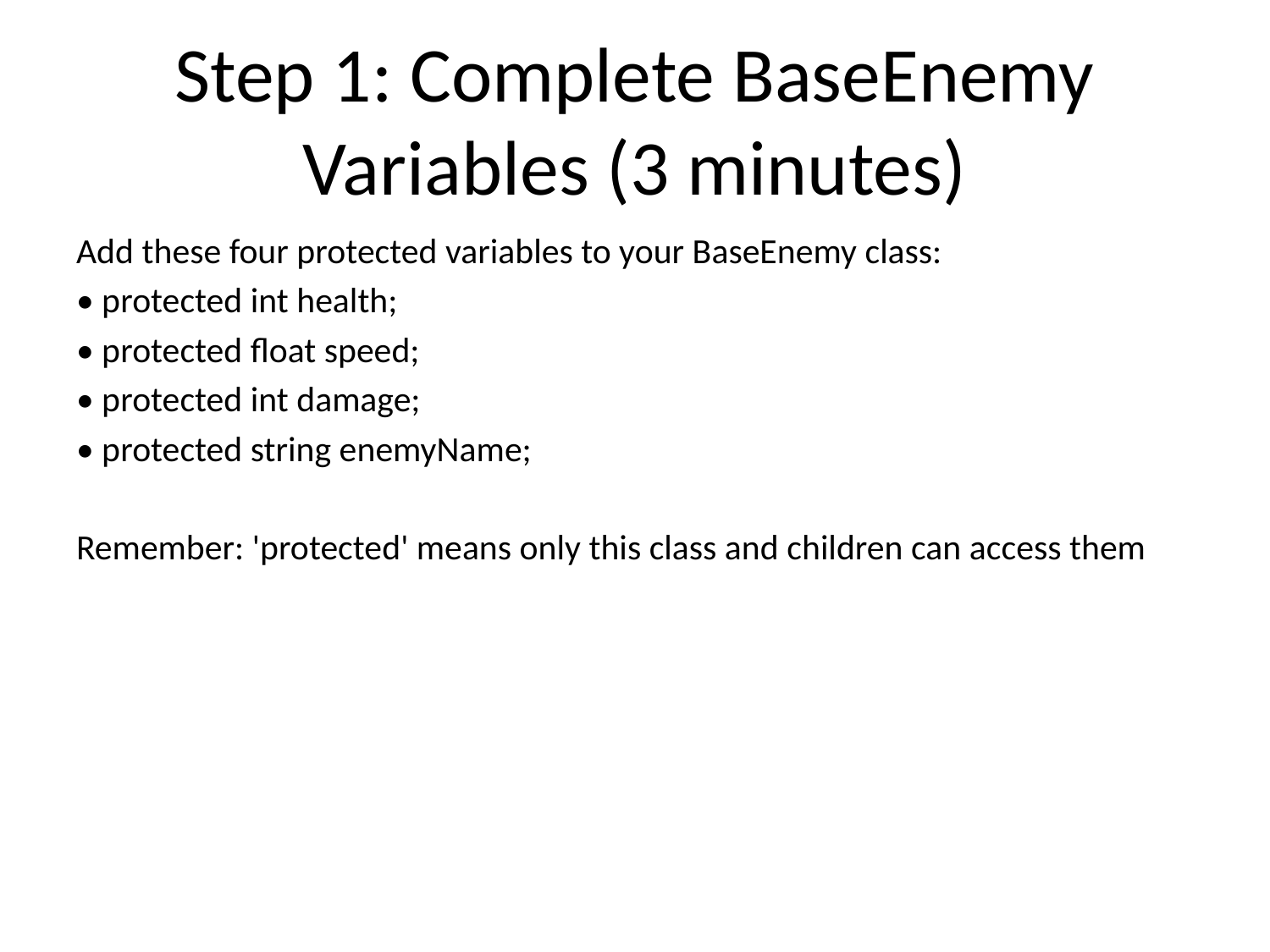

# Step 1: Complete BaseEnemy Variables (3 minutes)
Add these four protected variables to your BaseEnemy class:
• protected int health;
• protected float speed;
• protected int damage;
• protected string enemyName;

Remember: 'protected' means only this class and children can access them